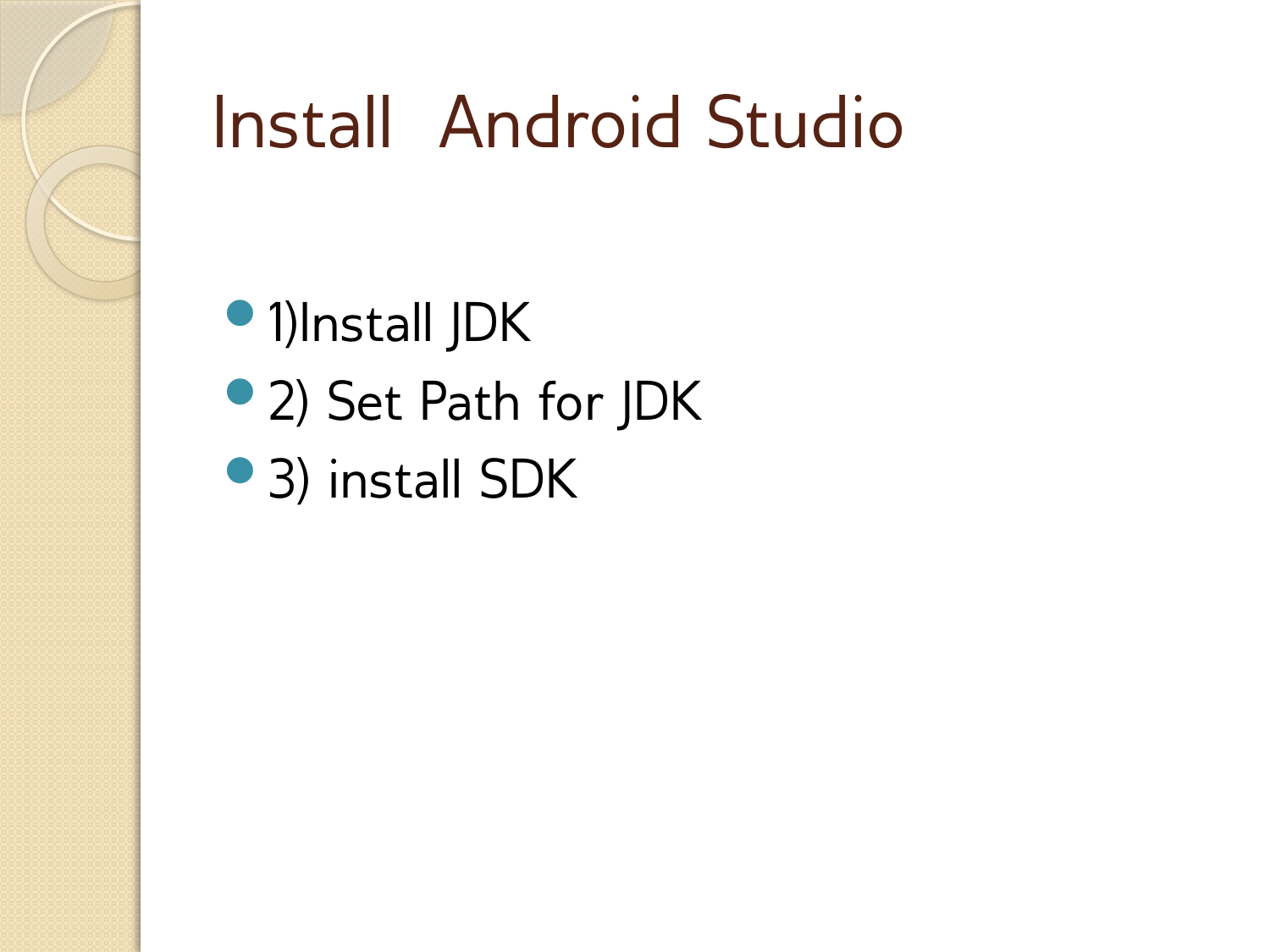

# Install  Android Studio

1)Install JDK
2) Set Path for JDK
3) install SDK